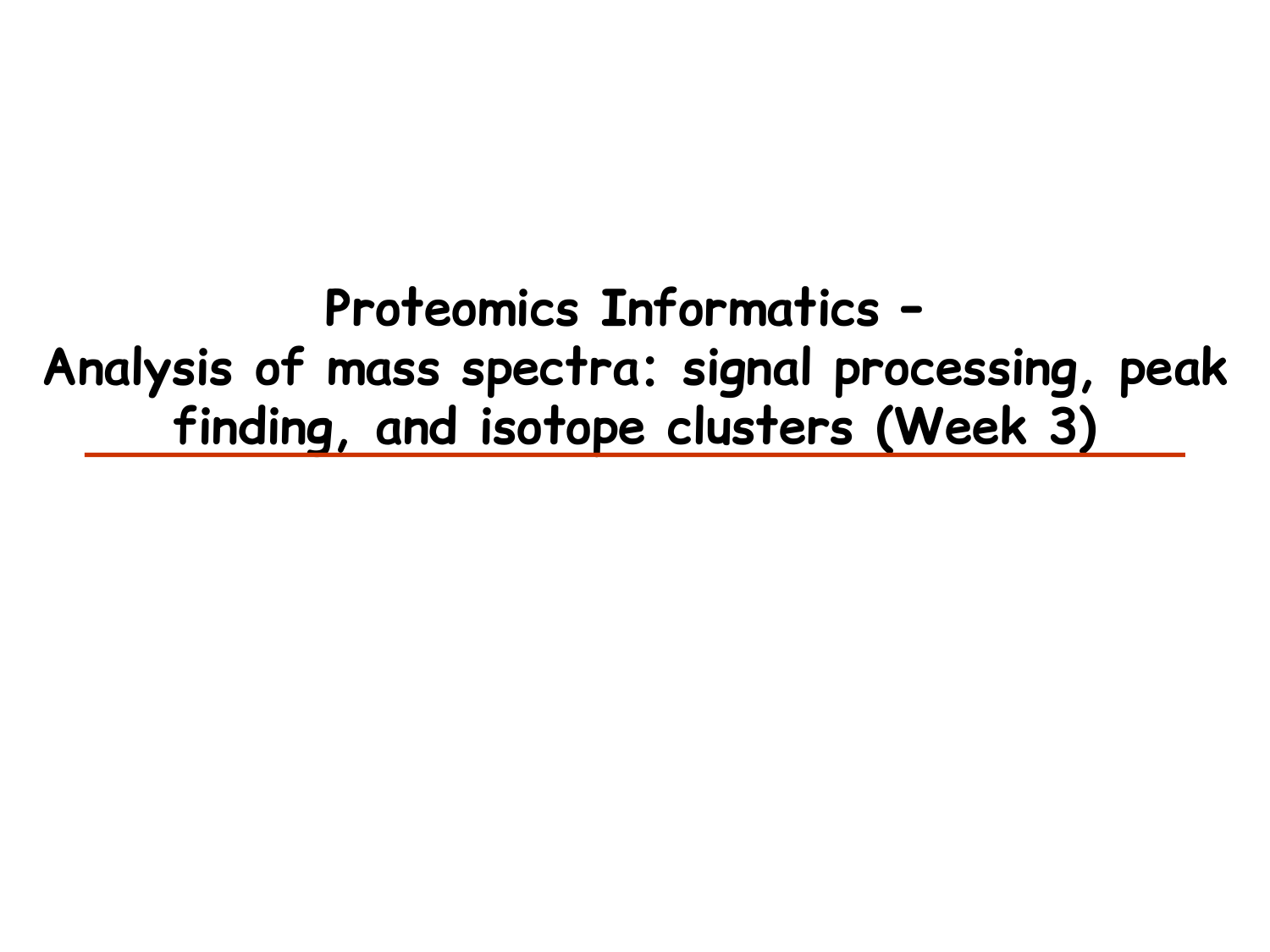

Proteomics Informatics –
Analysis of mass spectra: signal processing, peak finding, and isotope clusters (Week 3)